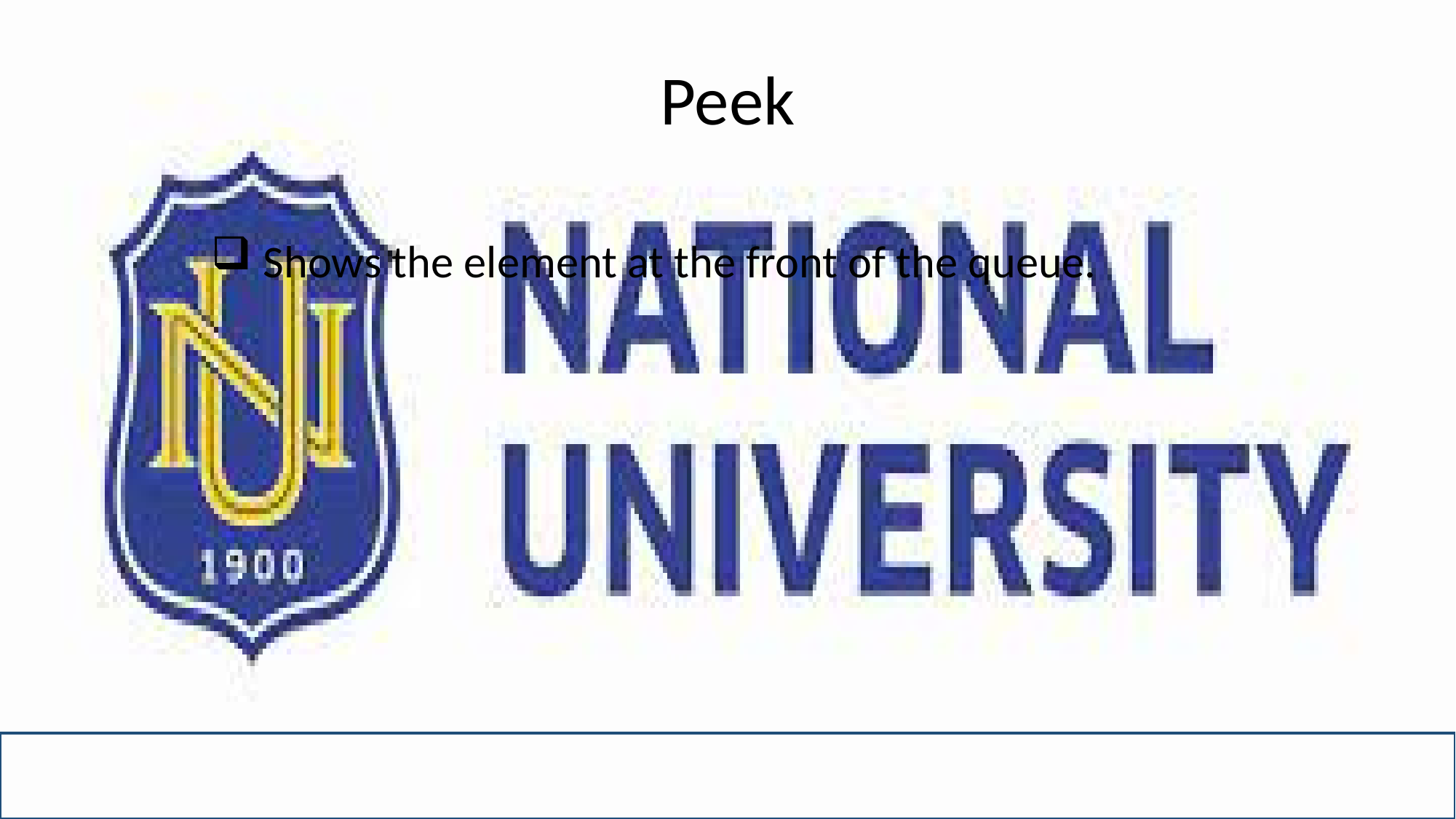

# Peek

 Shows the element at the front of the queue.